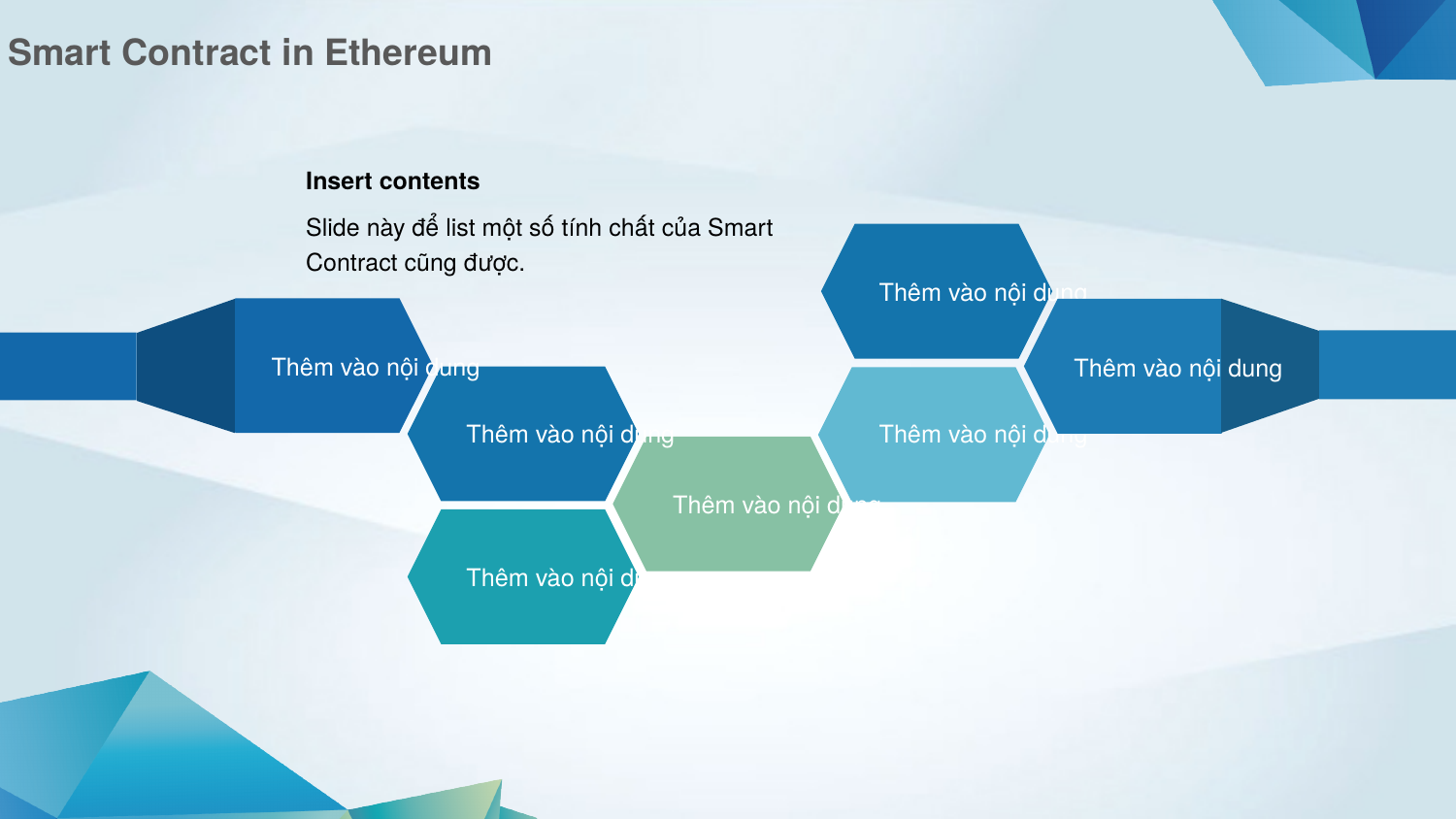

Smart Contract in Ethereum
Insert contents
Slide này để list một số tính chất của Smart Contract cũng được.

Thêm vào nội dung

Thêm vào nội dung

Thêm vào nội dung

Thêm vào nội dung
Thêm vào nội dung

Thêm vào nội dung

Thêm vào nội dung